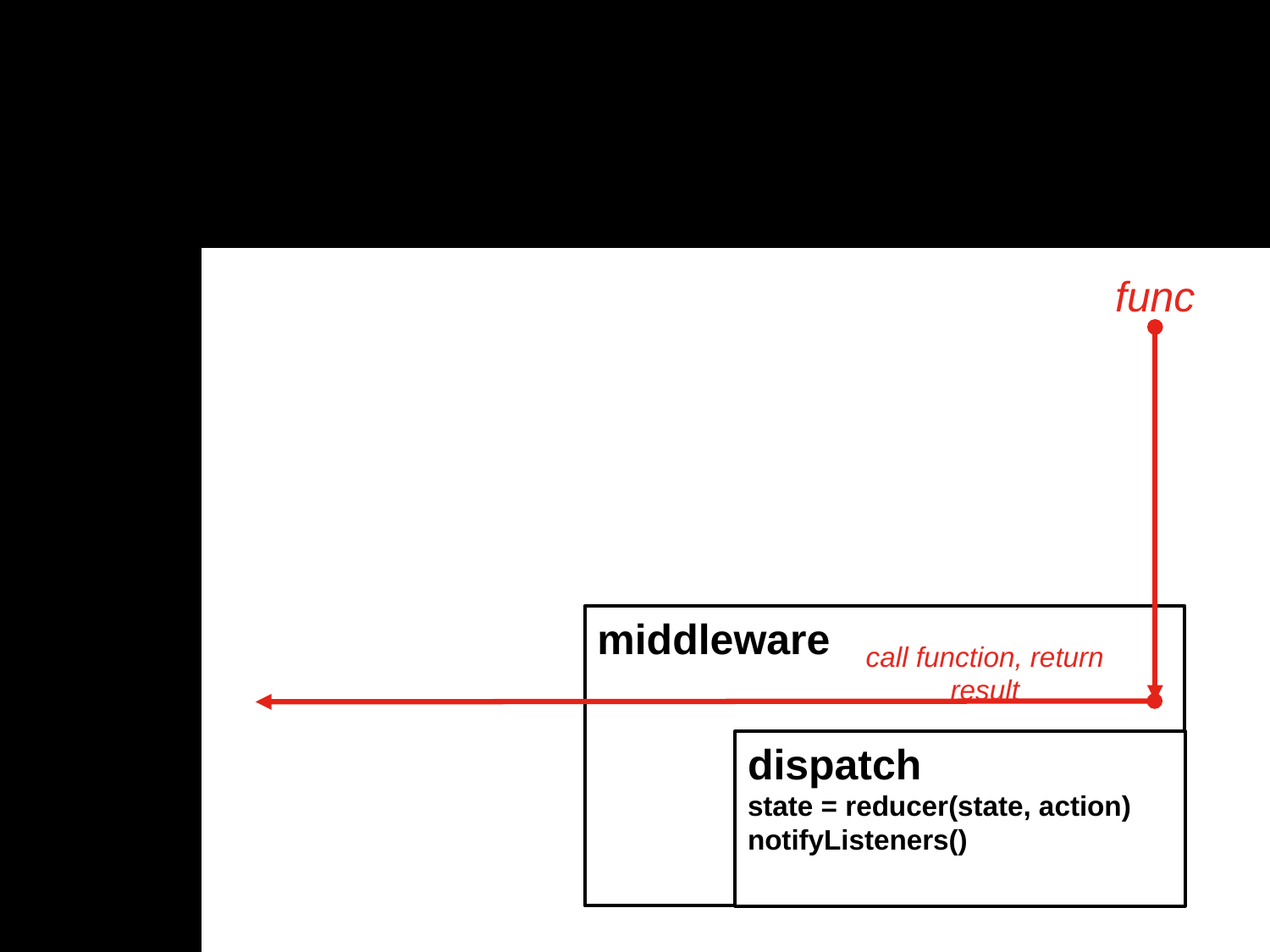

func
middleware
call function, return result
dispatch
state = reducer(state, action)
notifyListeners()